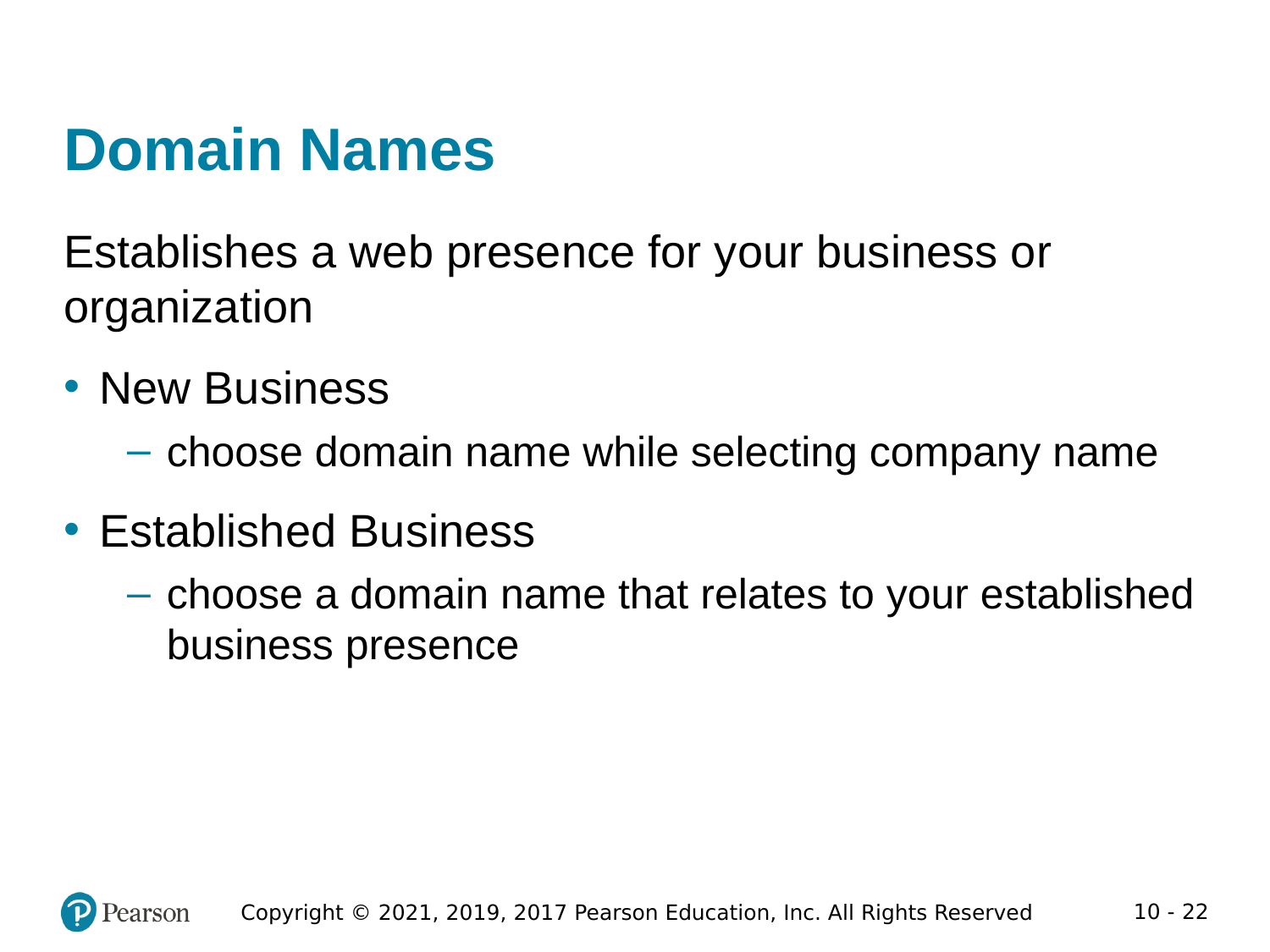

# Domain Names
Establishes a web presence for your business or organization
New Business
choose domain name while selecting company name
Established Business
choose a domain name that relates to your established business presence